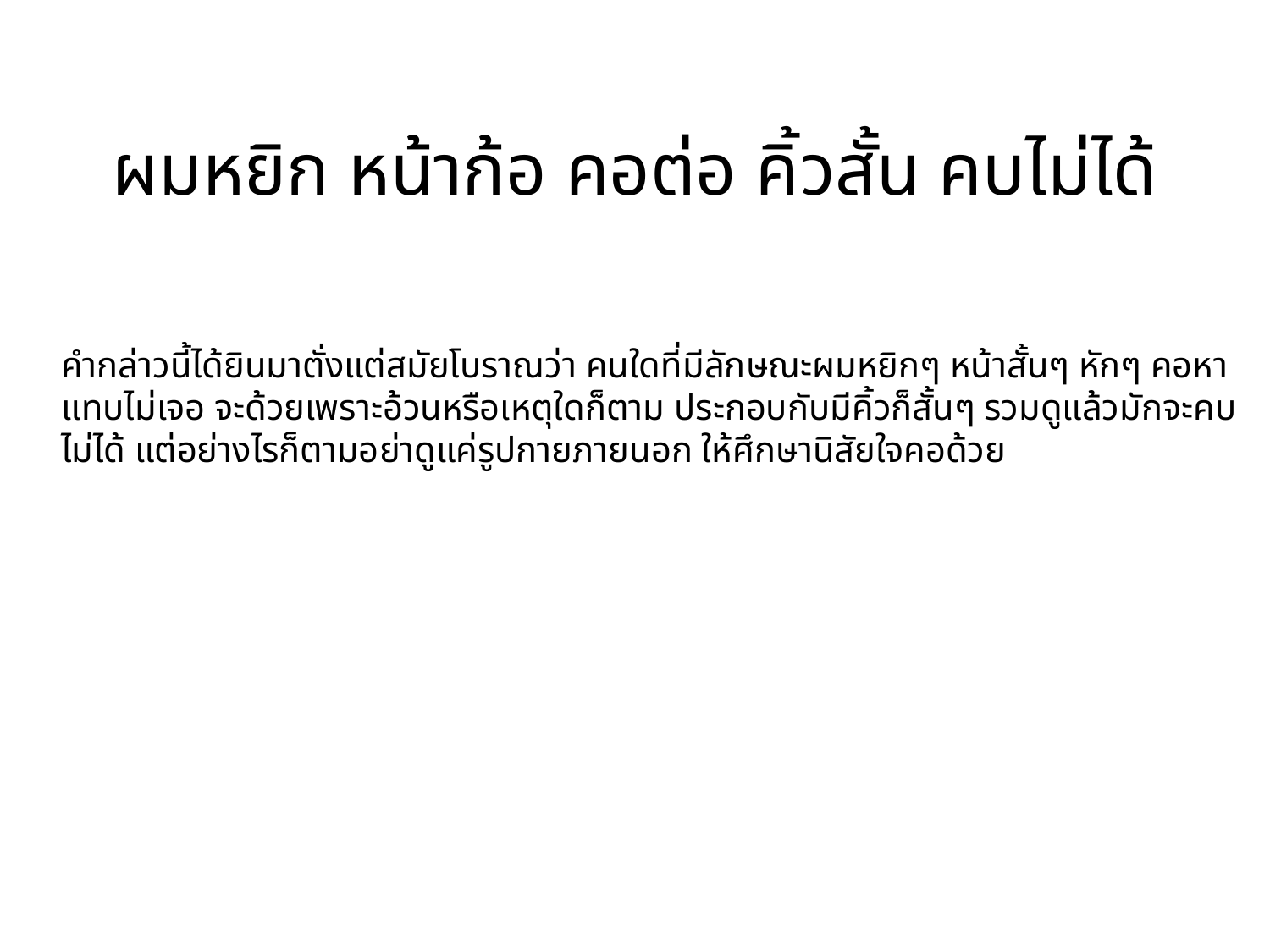

# ผมหยิก หน้าก้อ คอต่อ คิ้วสั้น คบไม่ได้
คำกล่าวนี้ได้ยินมาตั่งแต่สมัยโบราณว่า คนใดที่มีลักษณะผมหยิกๆ หน้าสั้นๆ หักๆ คอหาแทบไม่เจอ จะด้วยเพราะอ้วนหรือเหตุใดก็ตาม ประกอบกับมีคิ้วก็สั้นๆ รวมดูแล้วมักจะคบไม่ได้ แต่อย่างไรก็ตามอย่าดูแค่รูปกายภายนอก ให้ศึกษานิสัยใจคอด้วย